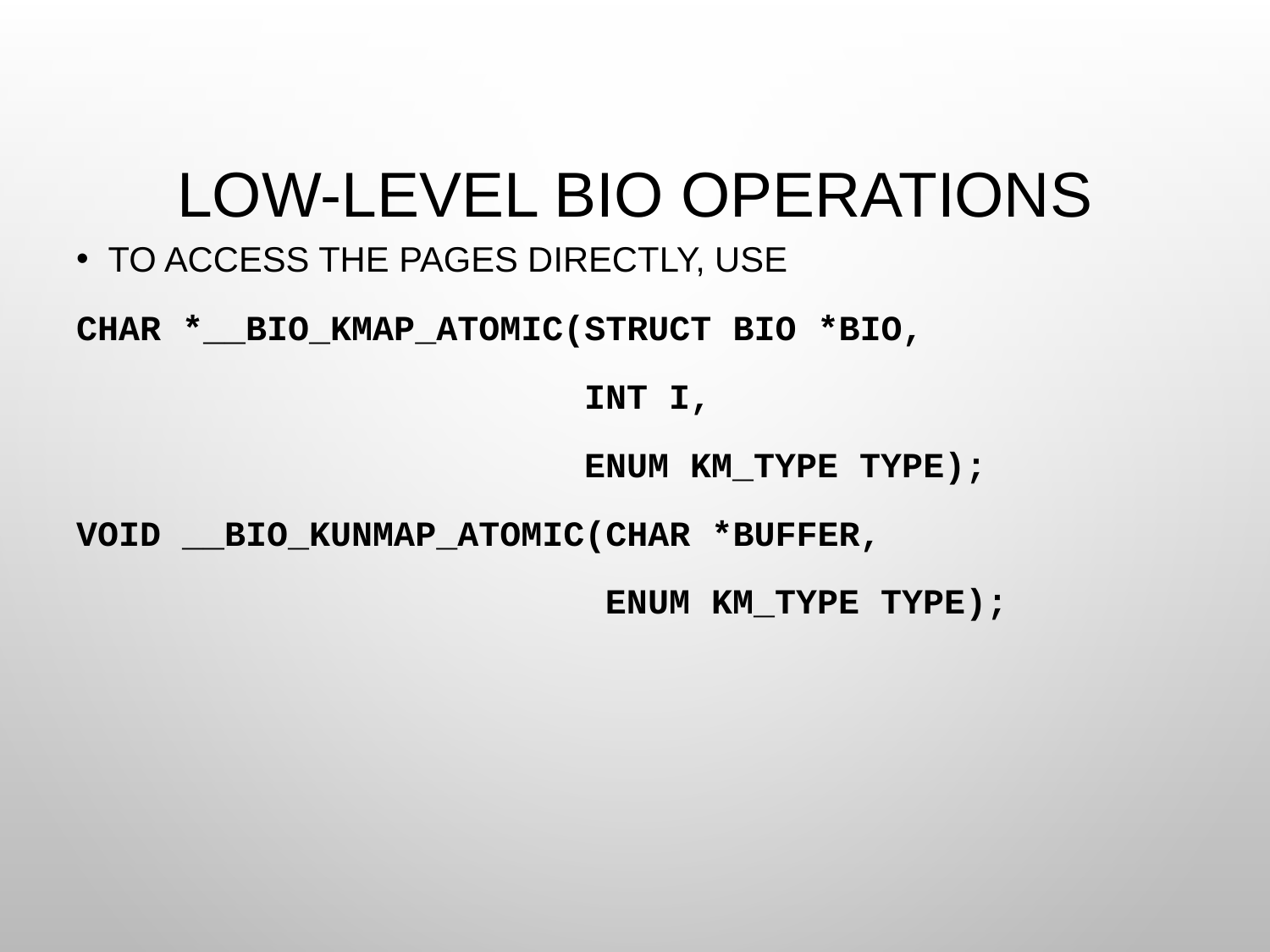

# Low-level bio operations
To access the pages directly, use
char *__bio_kmap_atomic(struct bio *bio,
                        int i,
                        enum km_type type);
void __bio_kunmap_atomic(char *buffer,
                         enum km_type type);